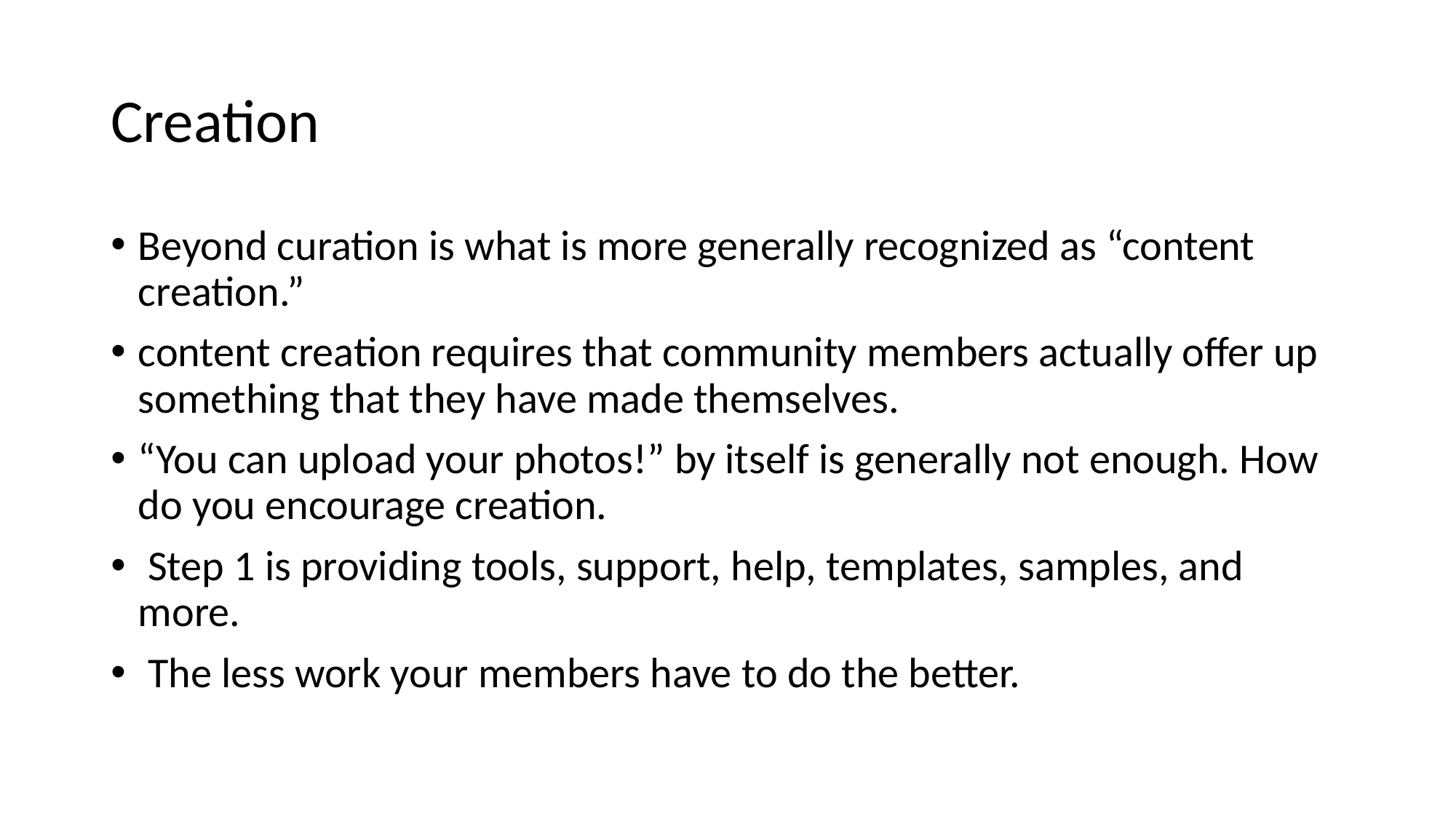

# Creation
Beyond curation is what is more generally recognized as “content creation.”
content creation requires that community members actually offer up something that they have made themselves.
“You can upload your photos!” by itself is generally not enough. How do you encourage creation.
 Step 1 is providing tools, support, help, templates, samples, and more.
 The less work your members have to do the better.